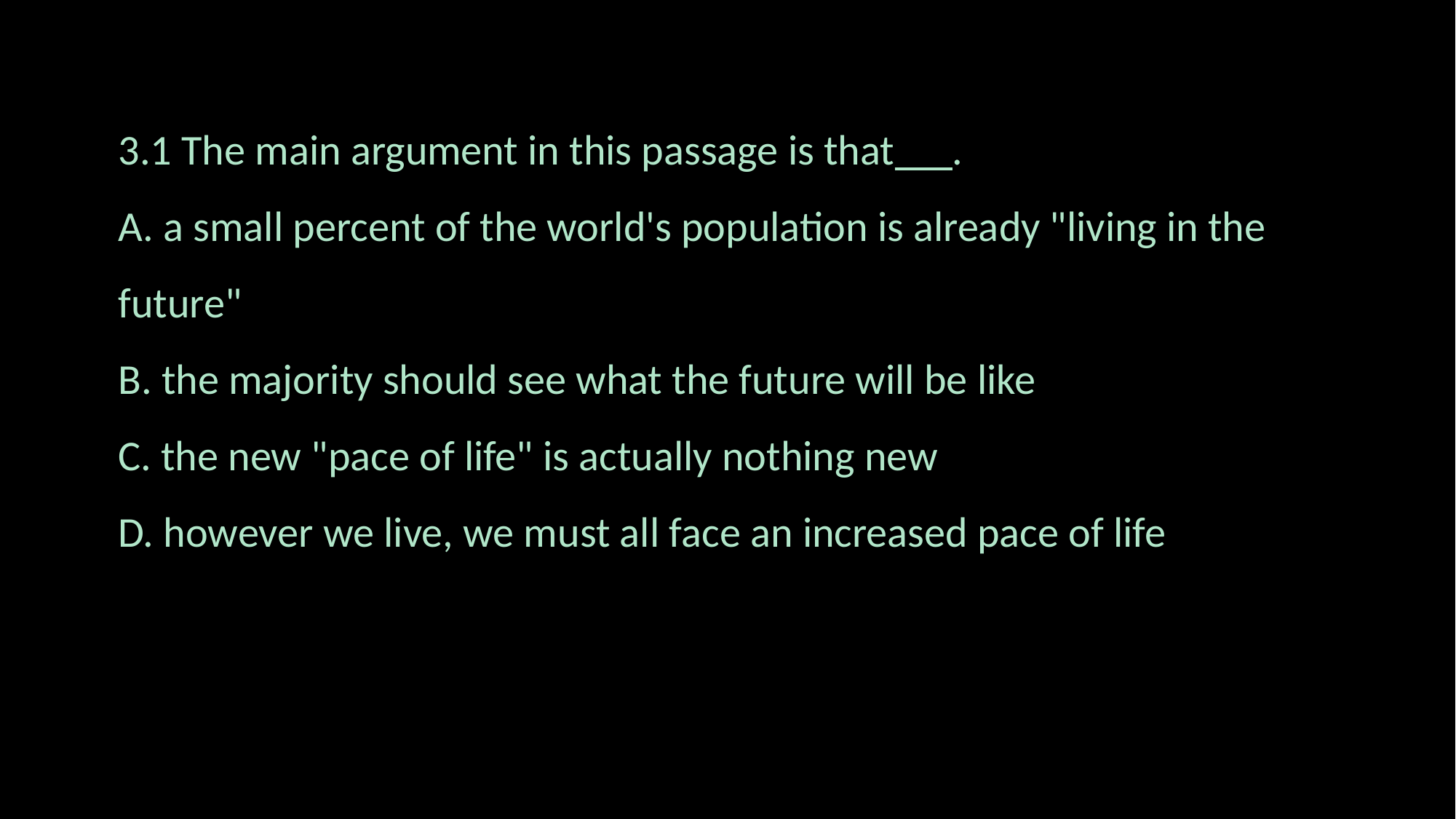

# 3.1 The main argument in this passage is that      . A. a small percent of the world's population is already "living in the future" B. the majority should see what the future will be like C. the new "pace of life" is actually nothing new D. however we live, we must all face an increased pace of life